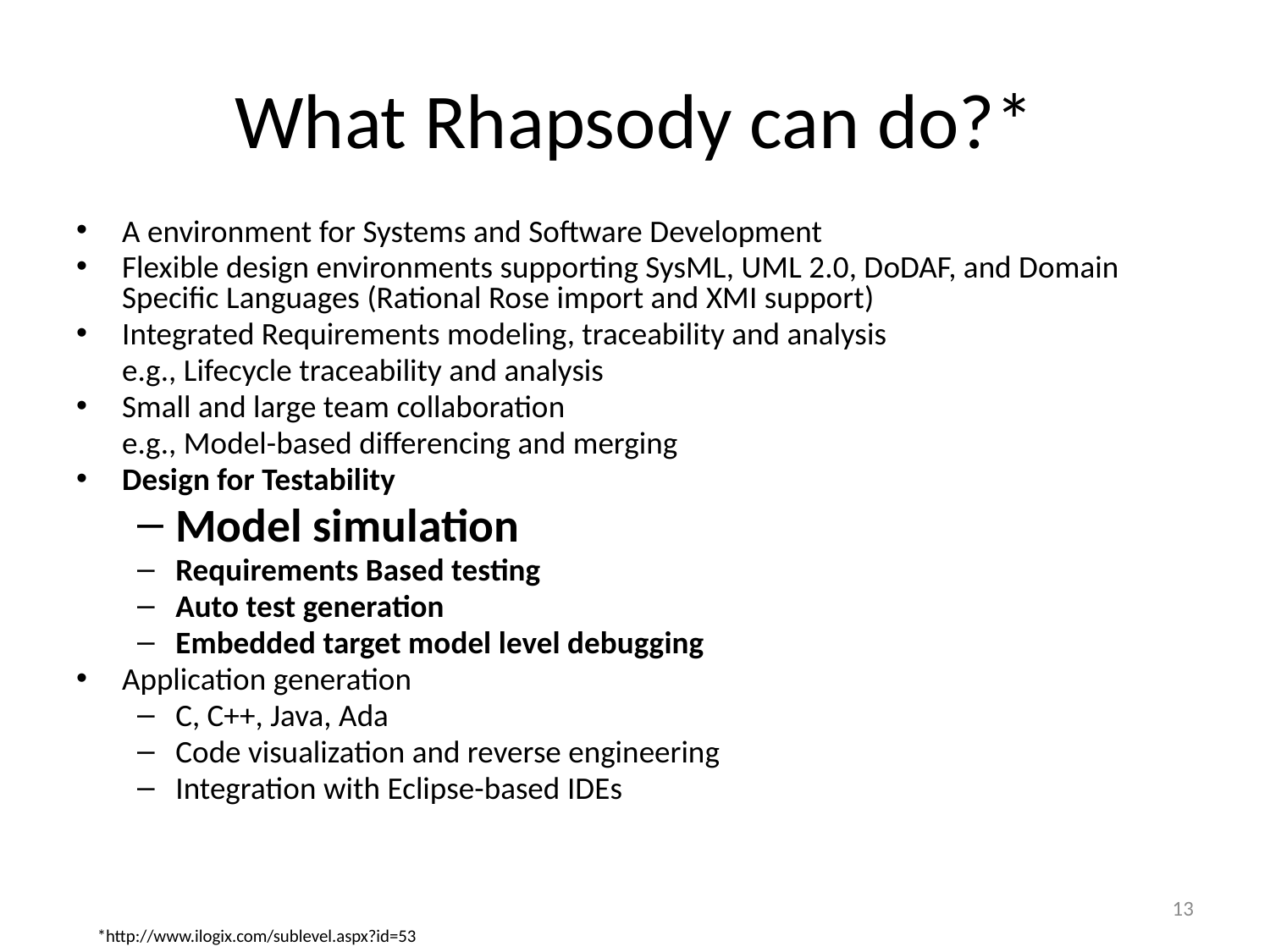

# What Rhapsody can do?*
A environment for Systems and Software Development
Flexible design environments supporting SysML, UML 2.0, DoDAF, and Domain Specific Languages (Rational Rose import and XMI support)
Integrated Requirements modeling, traceability and analysis
	e.g., Lifecycle traceability and analysis
Small and large team collaboration
	e.g., Model-based differencing and merging
Design for Testability
Model simulation
Requirements Based testing
Auto test generation
Embedded target model level debugging
Application generation
C, C++, Java, Ada
Code visualization and reverse engineering
Integration with Eclipse-based IDEs

13
*http://www.ilogix.com/sublevel.aspx?id=53